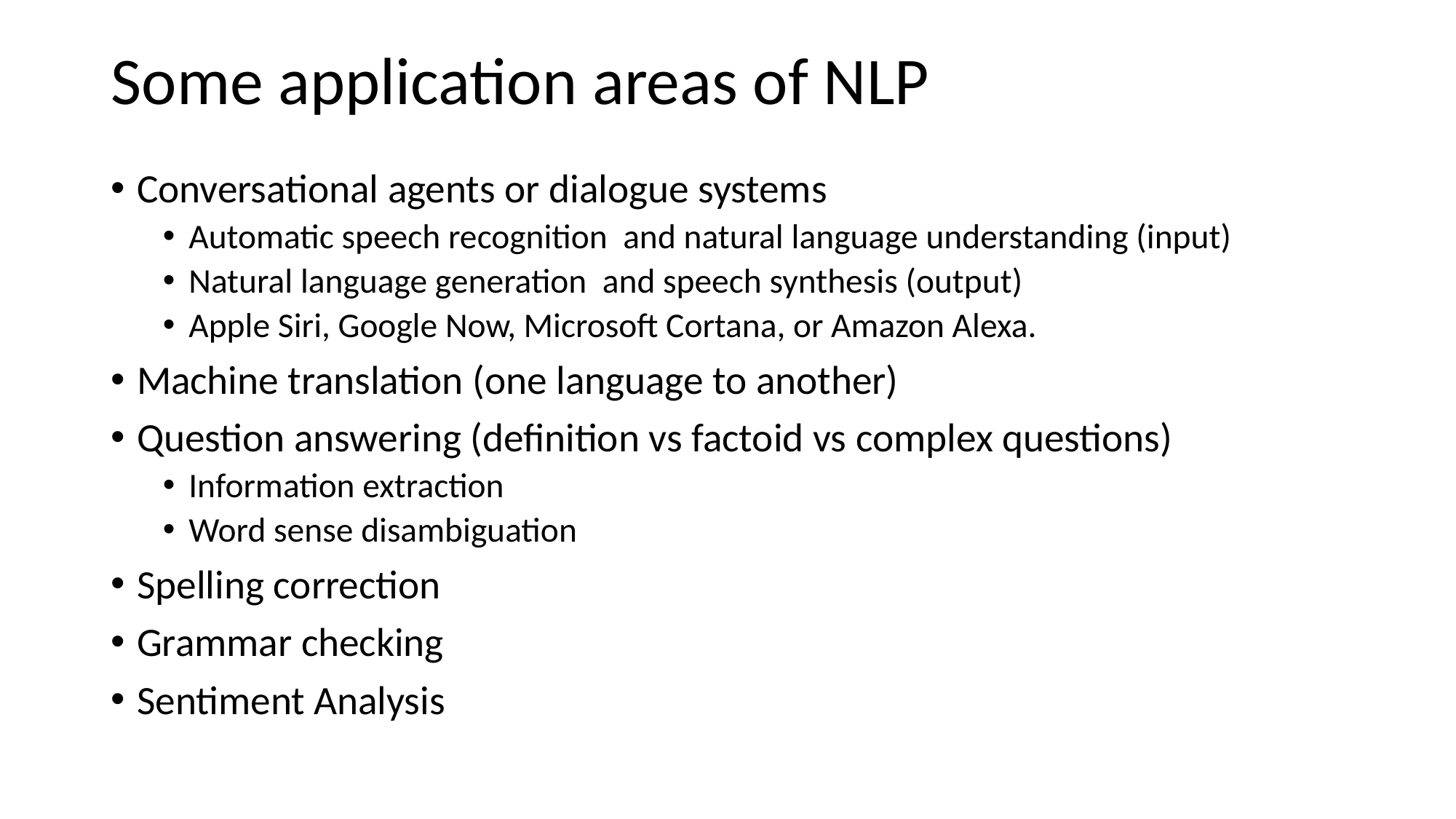

# Some application areas of NLP
Conversational agents or dialogue systems
Automatic speech recognition  and natural language understanding (input)
Natural language generation  and speech synthesis (output)
Apple Siri, Google Now, Microsoft Cortana, or Amazon Alexa.
Machine translation (one language to another)
Question answering (definition vs factoid vs complex questions)
Information extraction
Word sense disambiguation
Spelling correction
Grammar checking
Sentiment Analysis